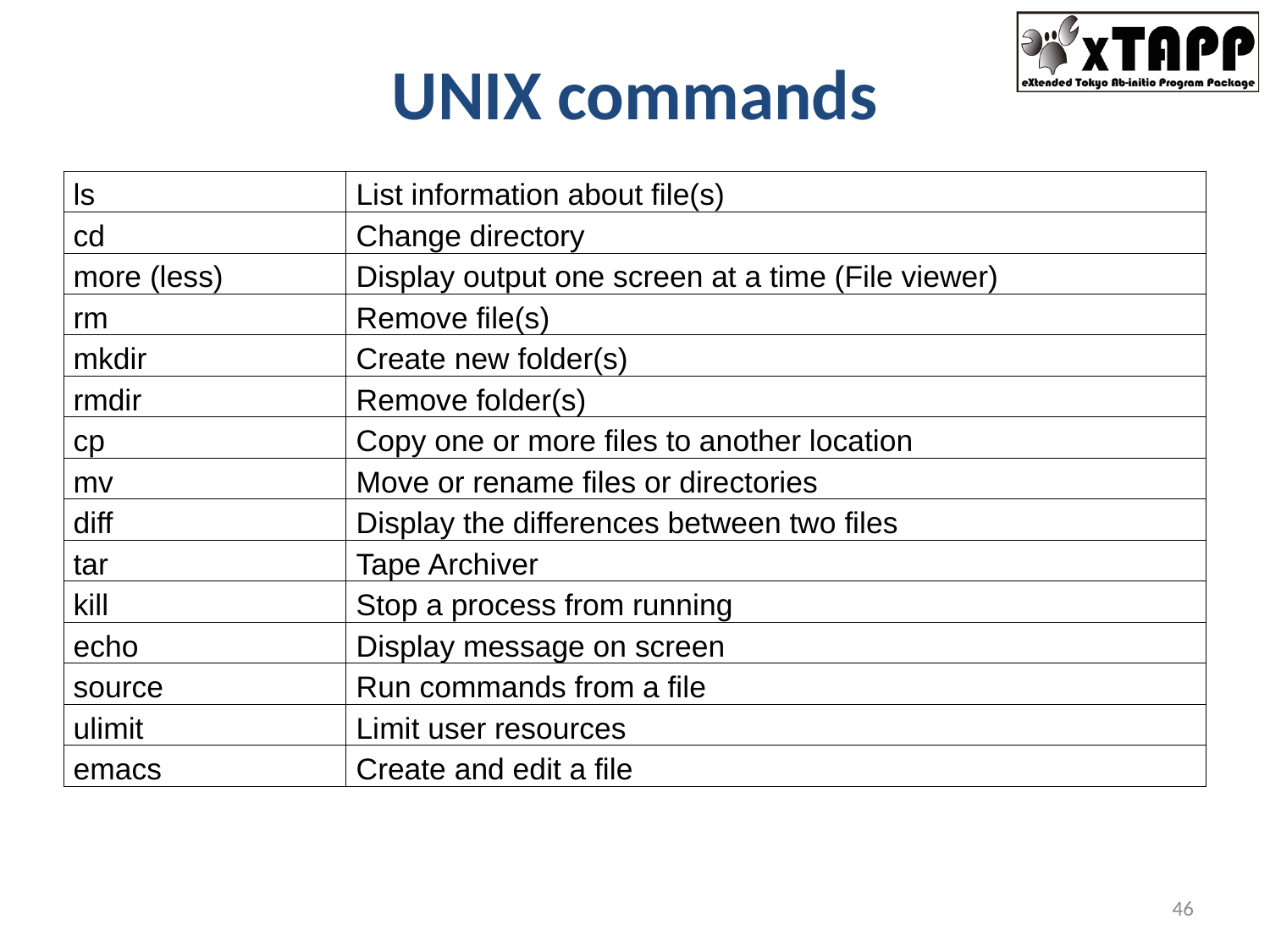

# UNIX commands
| ls | List information about file(s) |
| --- | --- |
| cd | Change directory |
| more (less) | Display output one screen at a time (File viewer) |
| rm | Remove file(s) |
| mkdir | Create new folder(s) |
| rmdir | Remove folder(s) |
| cp | Copy one or more files to another location |
| mv | Move or rename files or directories |
| diff | Display the differences between two files |
| tar | Tape Archiver |
| kill | Stop a process from running |
| echo | Display message on screen |
| source | Run commands from a file |
| ulimit | Limit user resources |
| emacs | Create and edit a file |
46